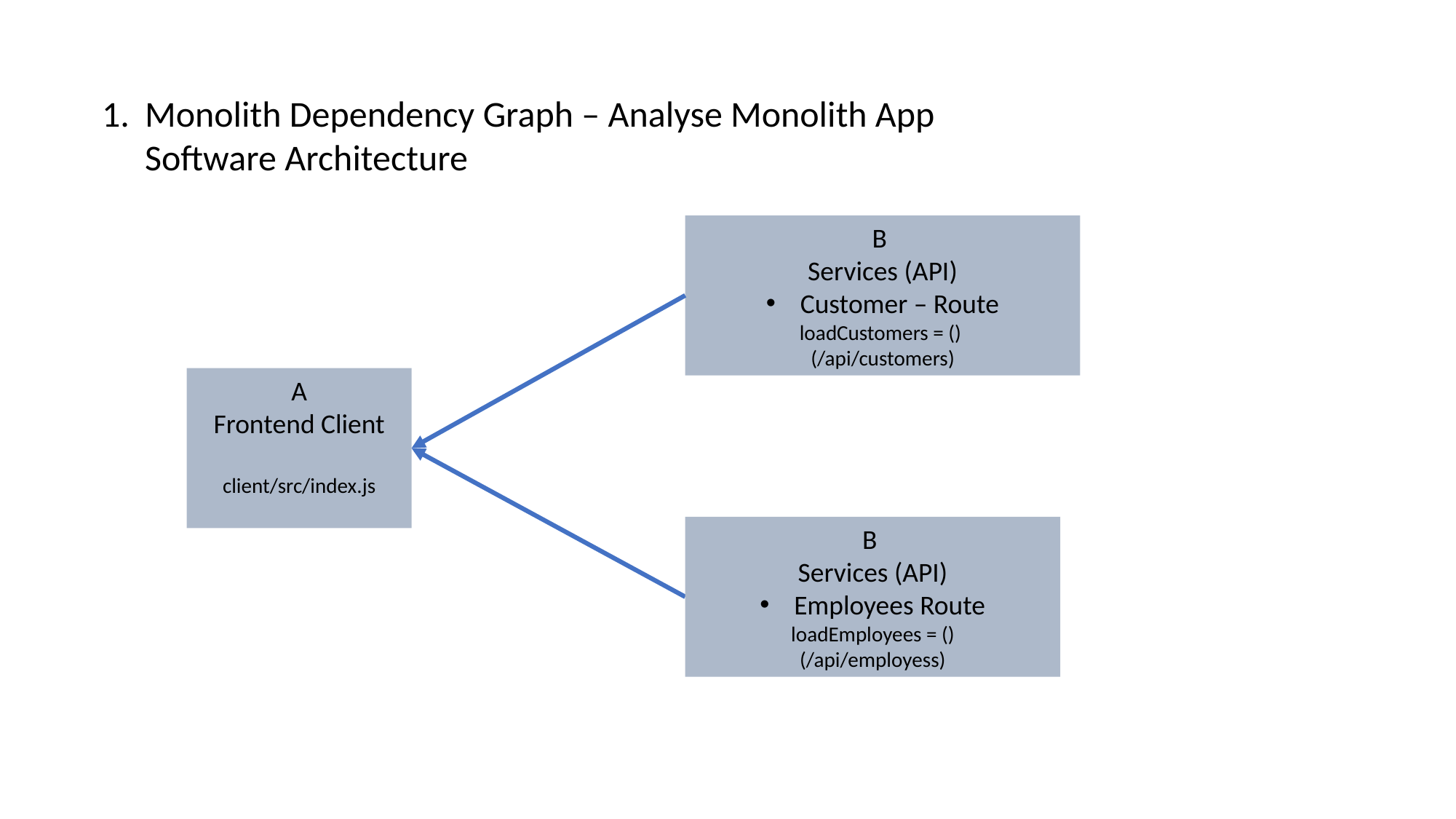

Monolith Dependency Graph – Analyse Monolith App Software Architecture
B
Services (API)
Customer – Route
loadCustomers = ()
(/api/customers)
A
Frontend Client
client/src/index.js
B
Services (API)
Employees Route
loadEmployees = ()
(/api/employess)